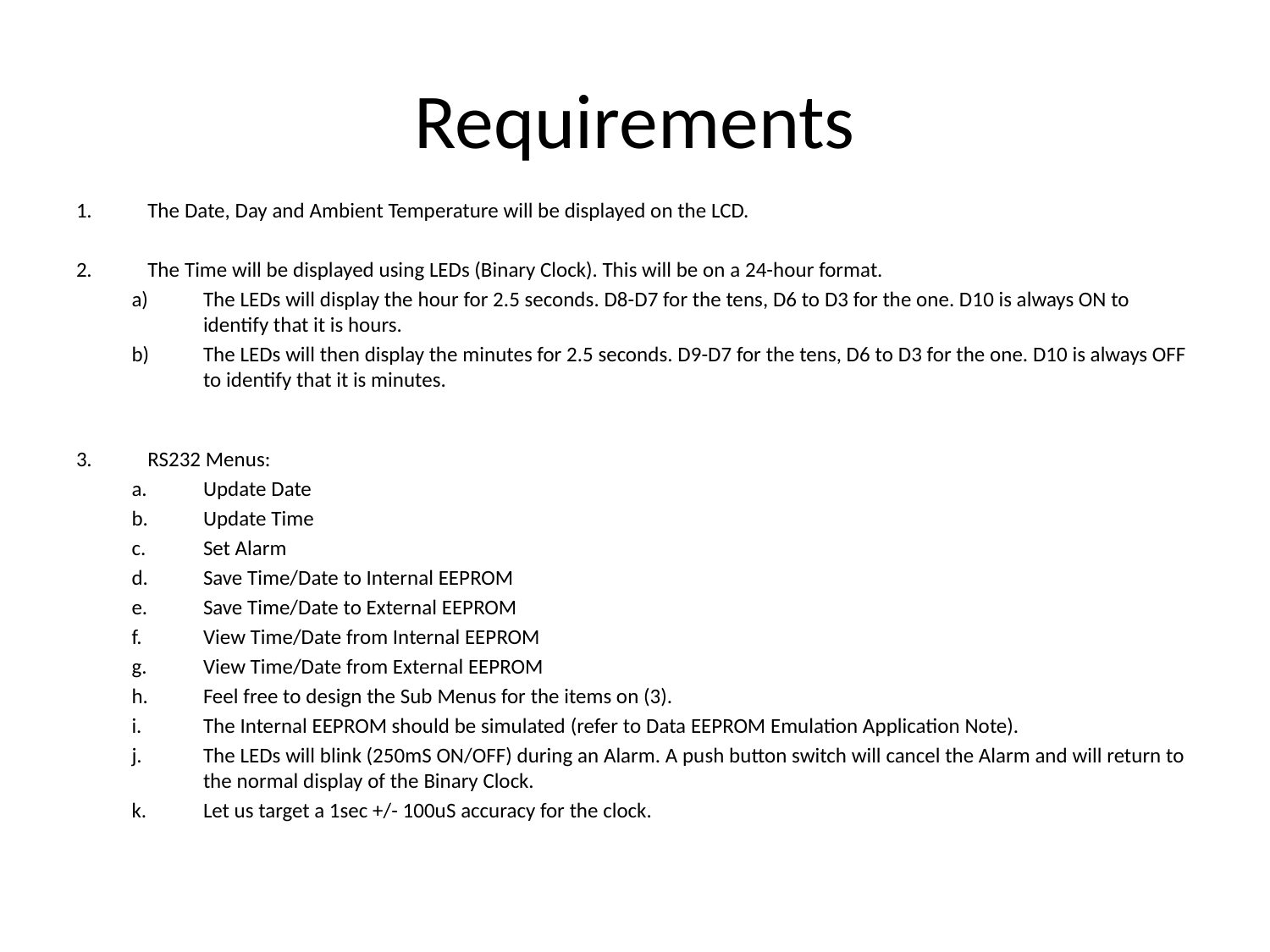

# Requirements
The Date, Day and Ambient Temperature will be displayed on the LCD.

The Time will be displayed using LEDs (Binary Clock). This will be on a 24-hour format.
The LEDs will display the hour for 2.5 seconds. D8-D7 for the tens, D6 to D3 for the one. D10 is always ON to identify that it is hours.
The LEDs will then display the minutes for 2.5 seconds. D9-D7 for the tens, D6 to D3 for the one. D10 is always OFF to identify that it is minutes.

RS232 Menus:
Update Date
Update Time
Set Alarm
Save Time/Date to Internal EEPROM
Save Time/Date to External EEPROM
View Time/Date from Internal EEPROM
View Time/Date from External EEPROM
Feel free to design the Sub Menus for the items on (3).
The Internal EEPROM should be simulated (refer to Data EEPROM Emulation Application Note).
The LEDs will blink (250mS ON/OFF) during an Alarm. A push button switch will cancel the Alarm and will return to the normal display of the Binary Clock.
Let us target a 1sec +/- 100uS accuracy for the clock.